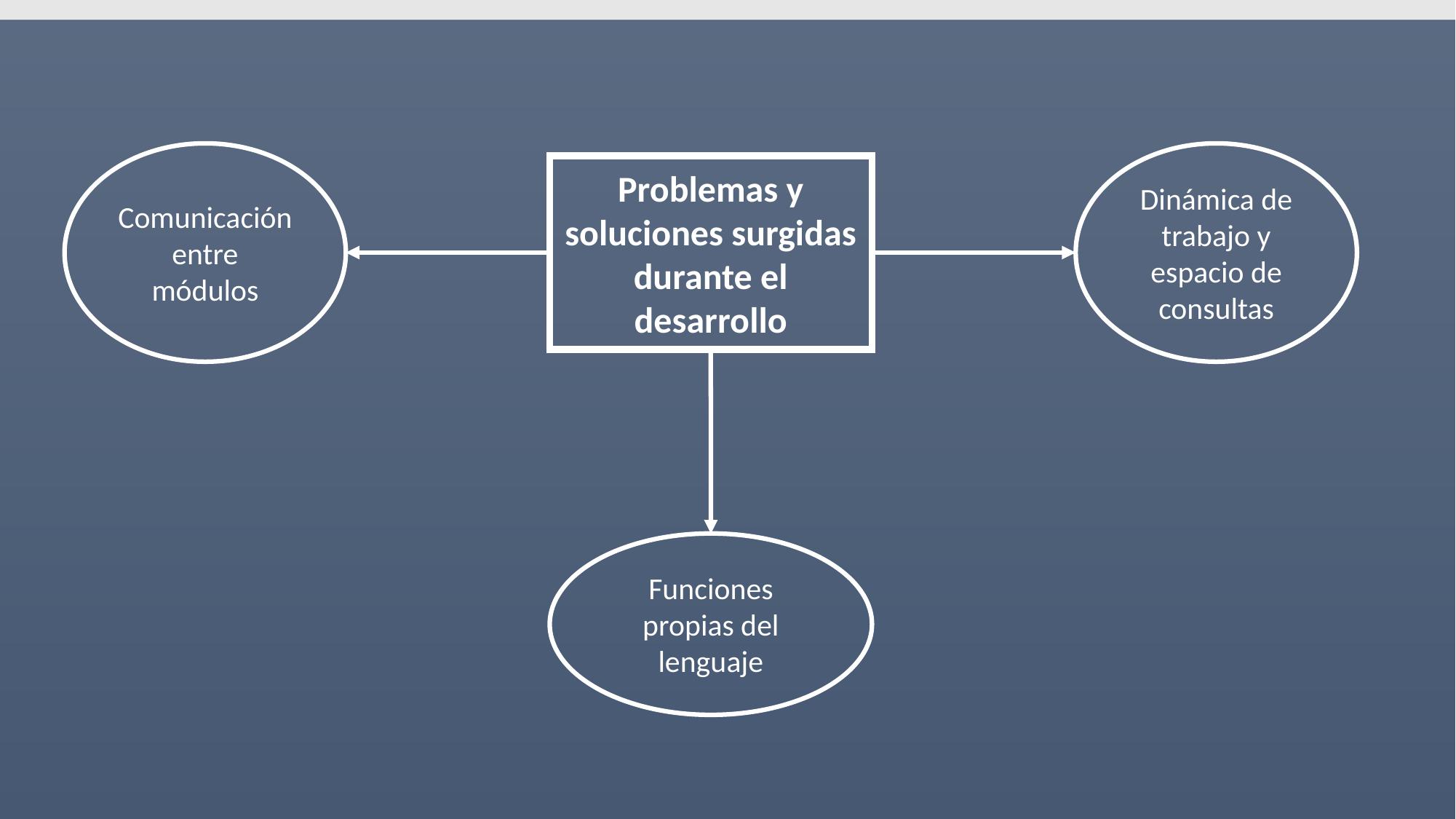

Comunicación entre módulos
Dinámica de trabajo y espacio de consultas
Problemas y soluciones surgidas durante el desarrollo
Funciones propias del lenguaje